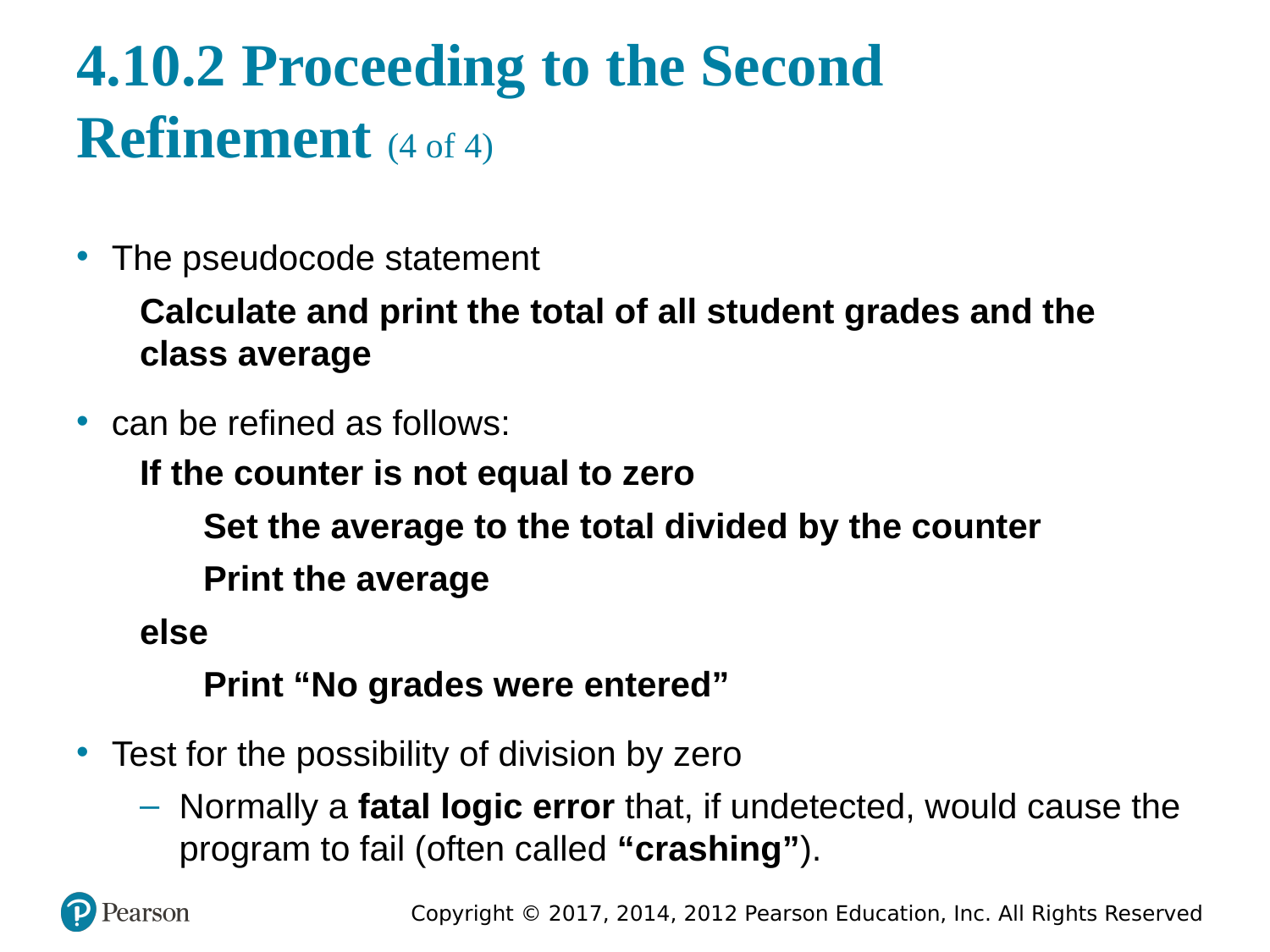

# 4.10.2 Proceeding to the Second Refinement (4 of 4)
The pseudocode statement
Calculate and print the total of all student grades and the class average
can be refined as follows:
If the counter is not equal to zero
Set the average to the total divided by the counter
Print the average
else
Print “No grades were entered”
Test for the possibility of division by zero
Normally a fatal logic error that, if undetected, would cause the program to fail (often called “crashing”).